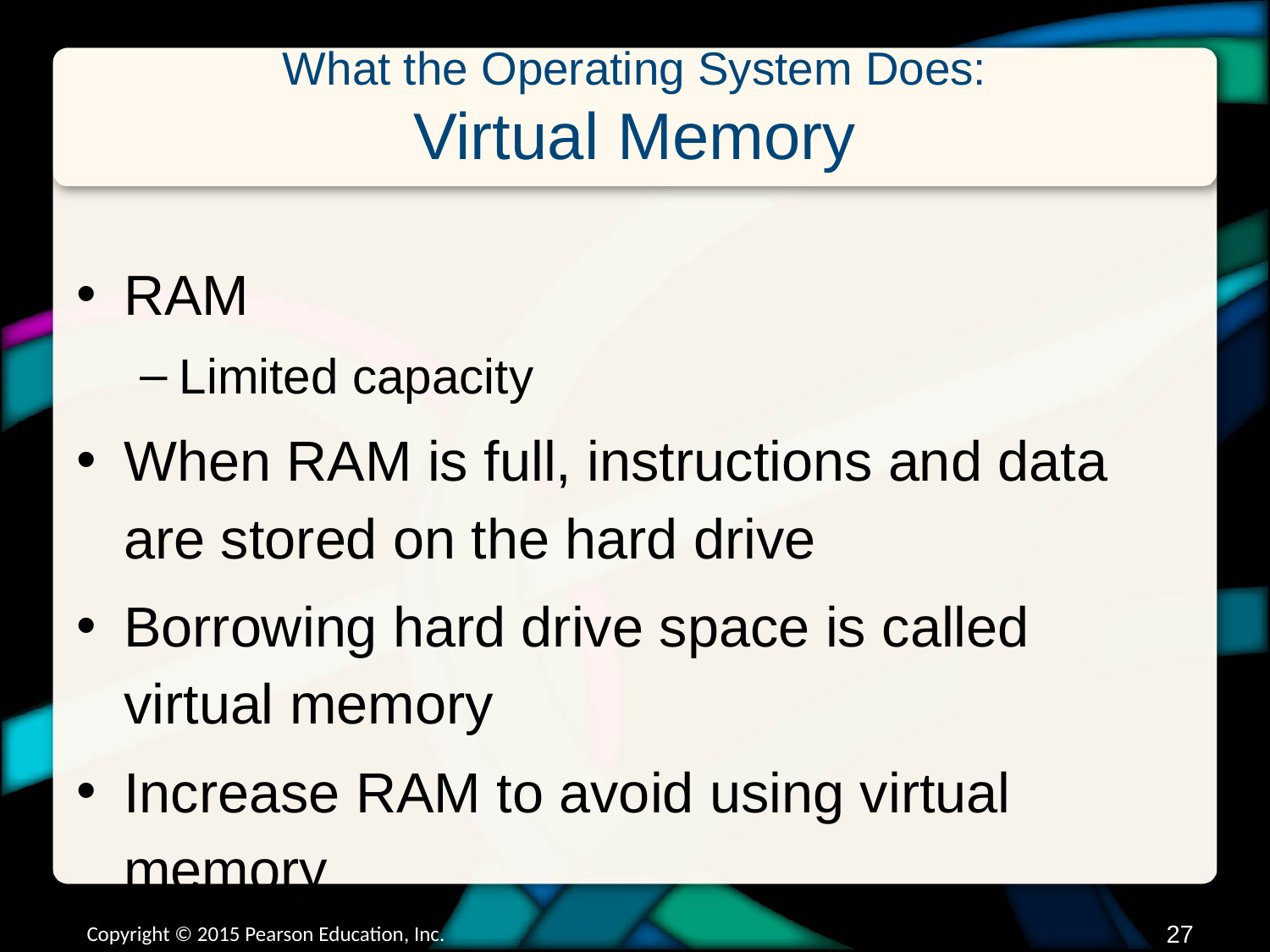

# What the Operating System Does: Virtual Memory
RAM
Limited capacity
When RAM is full, instructions and data are stored on the hard drive
Borrowing hard drive space is called virtual memory
Increase RAM to avoid using virtual memory
Copyright © 2015 Pearson Education, Inc.
27